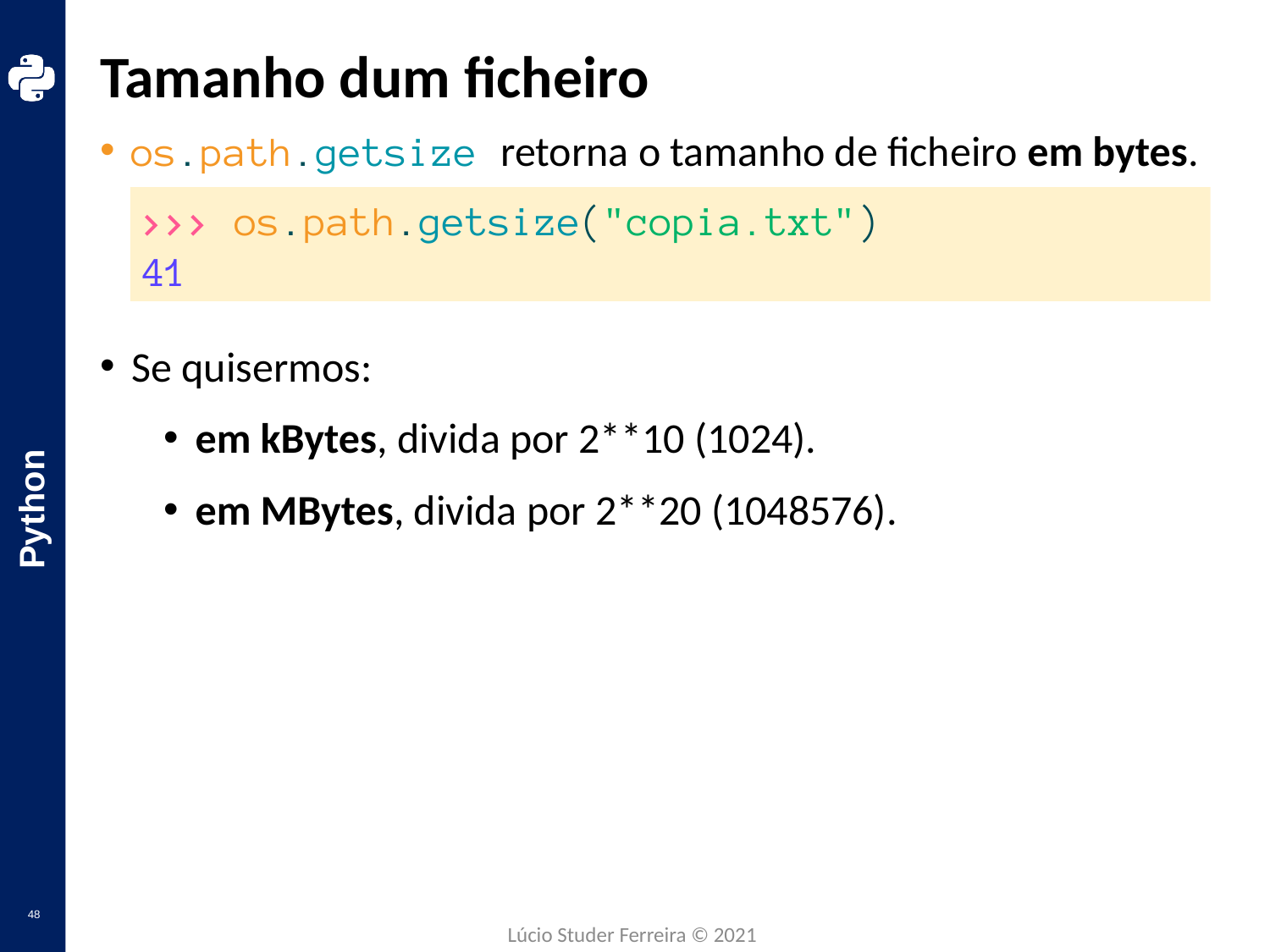

# Tamanho dum ficheiro
os.path.getsize retorna o tamanho de ficheiro em bytes.

Se quisermos:
em kBytes, divida por 2**10 (1024).
em MBytes, divida por 2**20 (1048576).
>>> os.path.getsize("copia.txt")
41